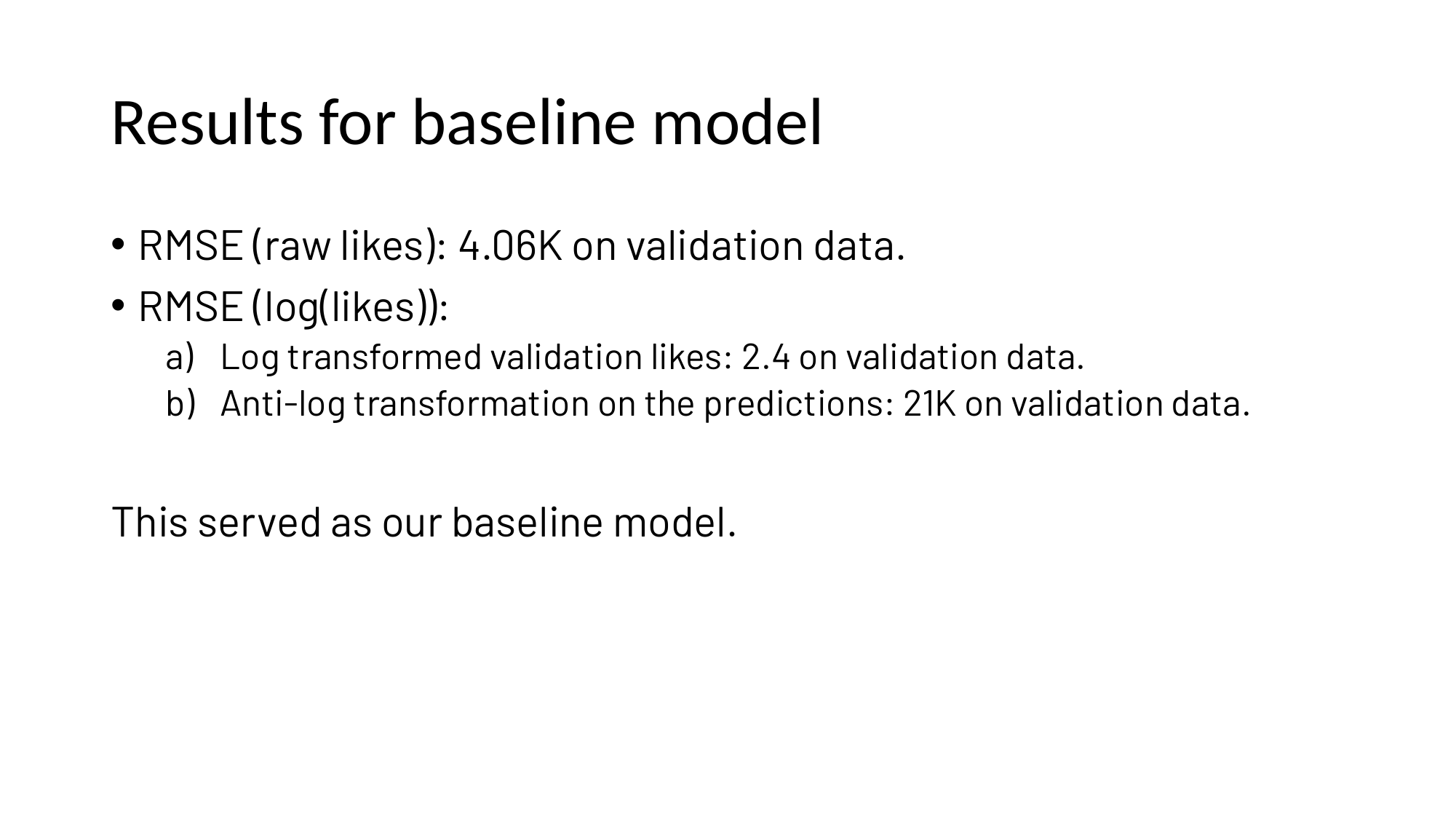

# Results for baseline model
RMSE (raw likes): 4.06K on validation data.
RMSE (log(likes)):
Log transformed validation likes: 2.4 on validation data.
Anti-log transformation on the predictions: 21K on validation data.

This served as our baseline model.